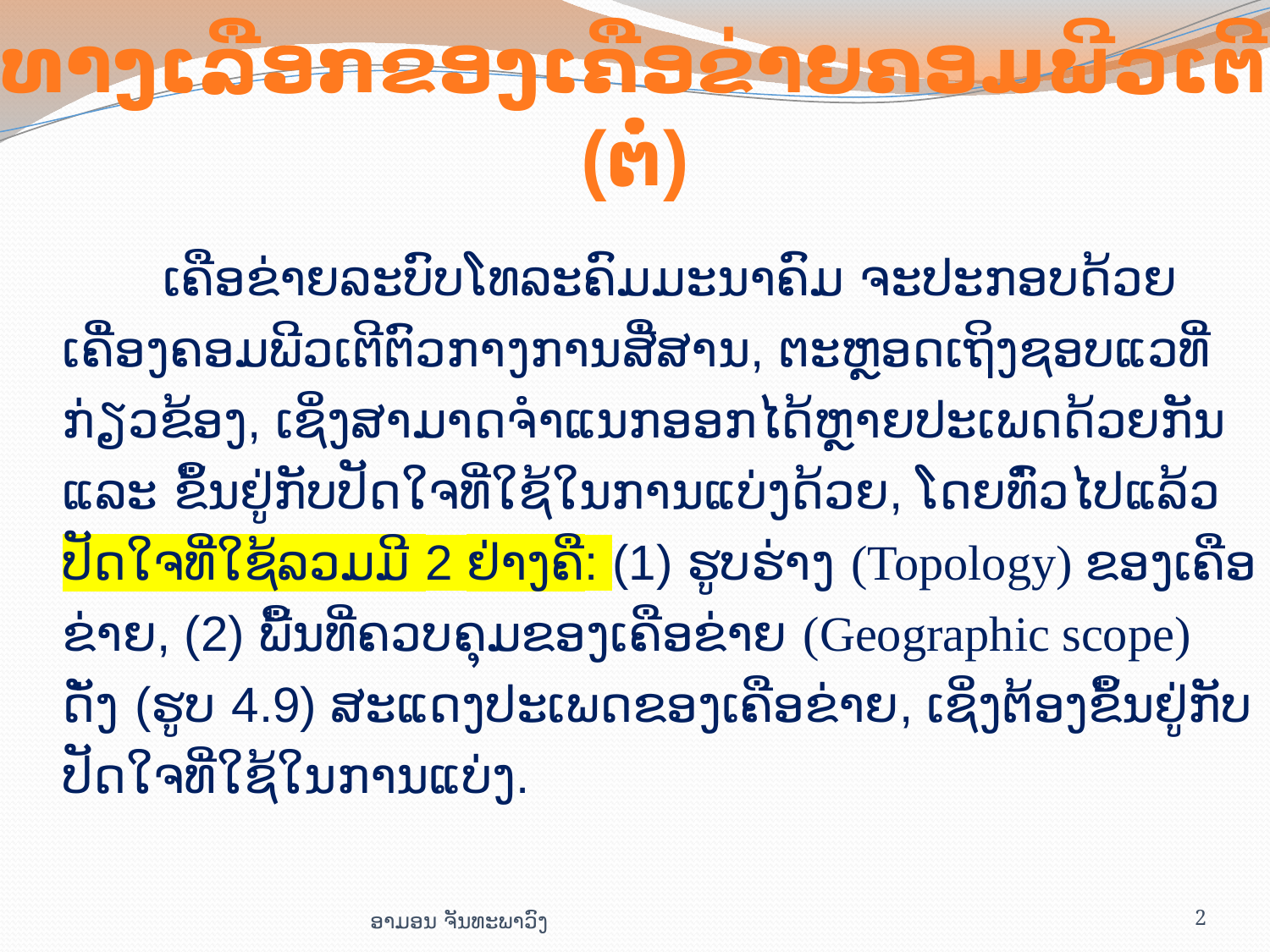

# ທາງເລືອກຂອງເຄືອຂ່າຍຄອມພີວເຕີ (ຕໍ່)
ເຄືອຂ່າຍລະບົບໂທລະຄົມມະນາຄົມ ຈະປະກອບດ້ວຍເຄື່ອງຄອມພີວເຕີຕົວກາງການສື່ສານ, ຕະຫຼອດເຖິງຊອບແວທີ່ກ່ຽວຂ້ອງ, ເຊິ່ງສາມາດຈຳແນກອອກໄດ້ຫຼາຍປະເພດດ້ວຍກັນ ແລະ ຂຶ້ນຢູ່ກັບປັດໃຈທີ່ໃຊ້ໃນການແບ່ງດ້ວຍ, ໂດຍທົ່ວໄປແລ້ວປັດໃຈທີ່ໃຊ້ລວມມີ 2 ຢ່າງຄື: (1) ຮູບຮ່າງ (Topology) ຂອງເຄືອຂ່າຍ, (2) ພື້ນທີ່ຄວບຄຸມຂອງເຄືອຂ່າຍ (Geographic scope) ດັ່ງ (ຮູບ 4.9) ສະແດງປະເພດຂອງເຄືອຂ່າຍ, ເຊິ່ງຕ້ອງຂຶ້ນຢູ່ກັບປັດໃຈທີ່ໃຊ້ໃນການແບ່ງ.
ອາມອນ ຈັນທະພາວົງ
2